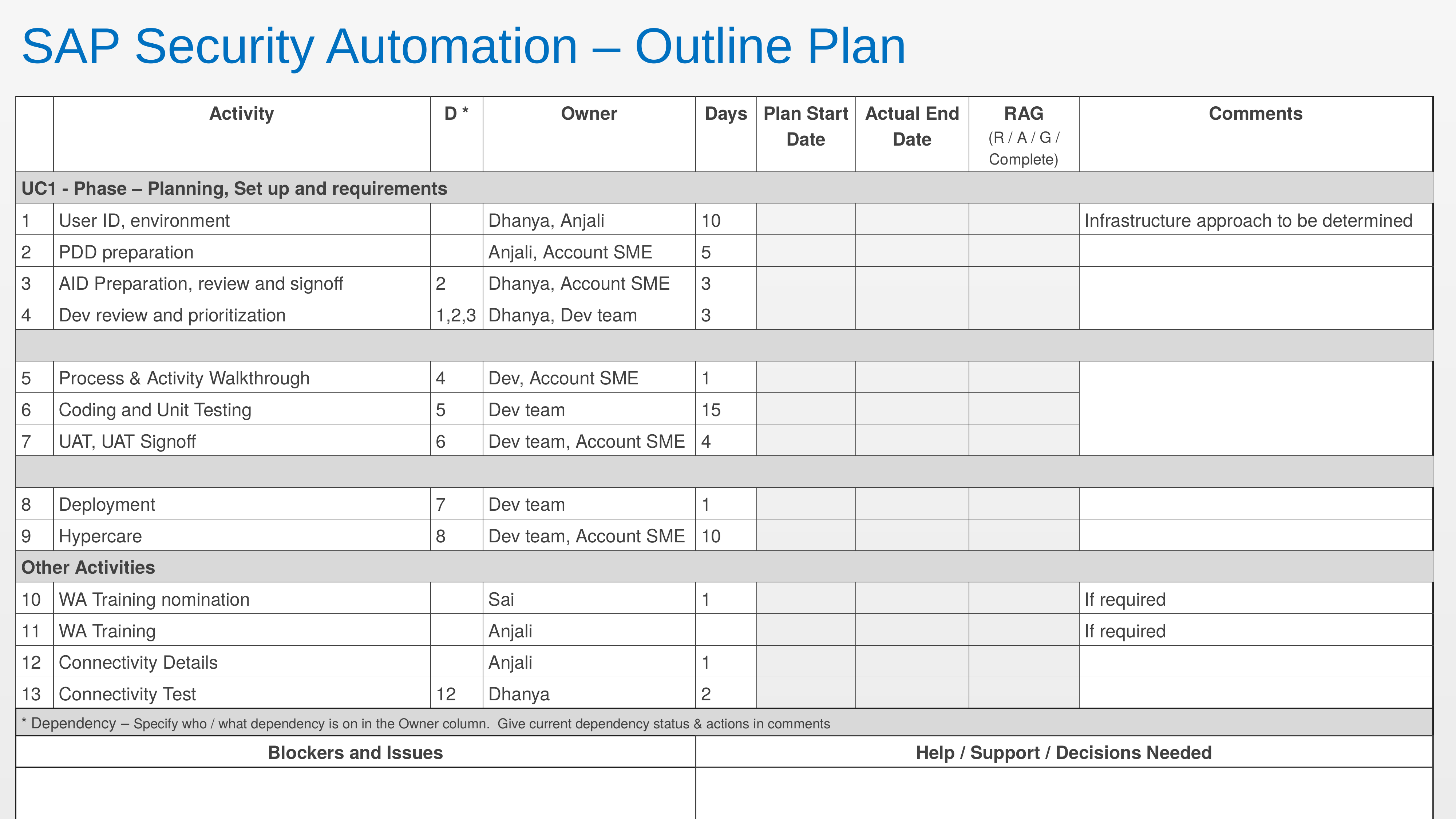

SAP Security Automation – Outline Plan
|  | Activity | D \* | Owner | Days | Plan Start Date | Actual End Date | RAG (R / A / G / Complete) | Comments |
| --- | --- | --- | --- | --- | --- | --- | --- | --- |
| UC1 - Phase – Planning, Set up and requirements |  |  |  |  |  |  |  |  |
| 1 | User ID, environment |  | Dhanya, Anjali | 10 |  |  |  | Infrastructure approach to be determined |
| 2 | PDD preparation |  | Anjali, Account SME | 5 |  |  |  |  |
| 3 | AID Preparation, review and signoff | 2 | Dhanya, Account SME | 3 |  |  |  |  |
| 4 | Dev review and prioritization | 1,2,3 | Dhanya, Dev team | 3 |  |  |  |  |
|  |  |  |  |  |  |  |  |  |
| 5 | Process & Activity Walkthrough | 4 | Dev, Account SME | 1 |  |  |  |  |
| 6 | Coding and Unit Testing | 5 | Dev team | 15 |  |  |  |  |
| 7 | UAT, UAT Signoff | 6 | Dev team, Account SME | 4 |  |  |  |  |
|  |  |  |  |  |  |  |  |  |
| 8 | Deployment | 7 | Dev team | 1 |  |  |  |  |
| 9 | Hypercare | 8 | Dev team, Account SME | 10 |  |  |  |  |
| Other Activities |  |  |  |  |  |  |  |  |
| 10 | WA Training nomination |  | Sai | 1 |  |  |  | If required |
| 11 | WA Training |  | Anjali |  |  |  |  | If required |
| 12 | Connectivity Details |  | Anjali | 1 |  |  |  |  |
| 13 | Connectivity Test | 12 | Dhanya | 2 |  |  |  |  |
| \* Dependency – Specify who / what dependency is on in the Owner column. Give current dependency status & actions in comments |  |  |  |  |  |  |  |  |
| Blockers and Issues |  |  |  | Help / Support / Decisions Needed |  |  |  |  |
|  |  |  |  |  |  |  |  |  |
5